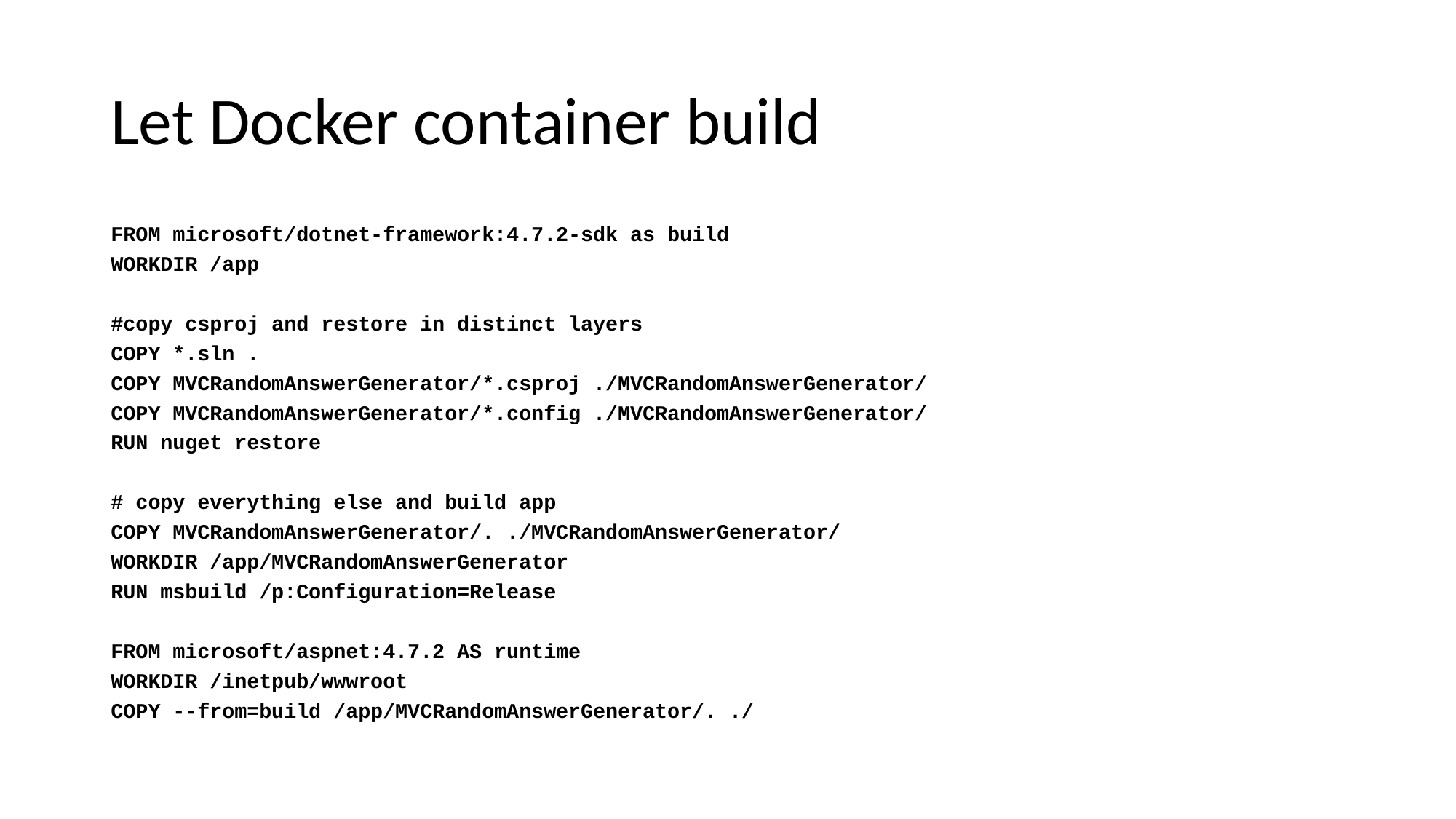

# Let Docker container build
FROM microsoft/dotnet-framework:4.7.2-sdk as build
WORKDIR /app

#copy csproj and restore in distinct layers
COPY *.sln .
COPY MVCRandomAnswerGenerator/*.csproj ./MVCRandomAnswerGenerator/
COPY MVCRandomAnswerGenerator/*.config ./MVCRandomAnswerGenerator/
RUN nuget restore

# copy everything else and build app
COPY MVCRandomAnswerGenerator/. ./MVCRandomAnswerGenerator/
WORKDIR /app/MVCRandomAnswerGenerator
RUN msbuild /p:Configuration=Release

FROM microsoft/aspnet:4.7.2 AS runtime
WORKDIR /inetpub/wwwroot
COPY --from=build /app/MVCRandomAnswerGenerator/. ./